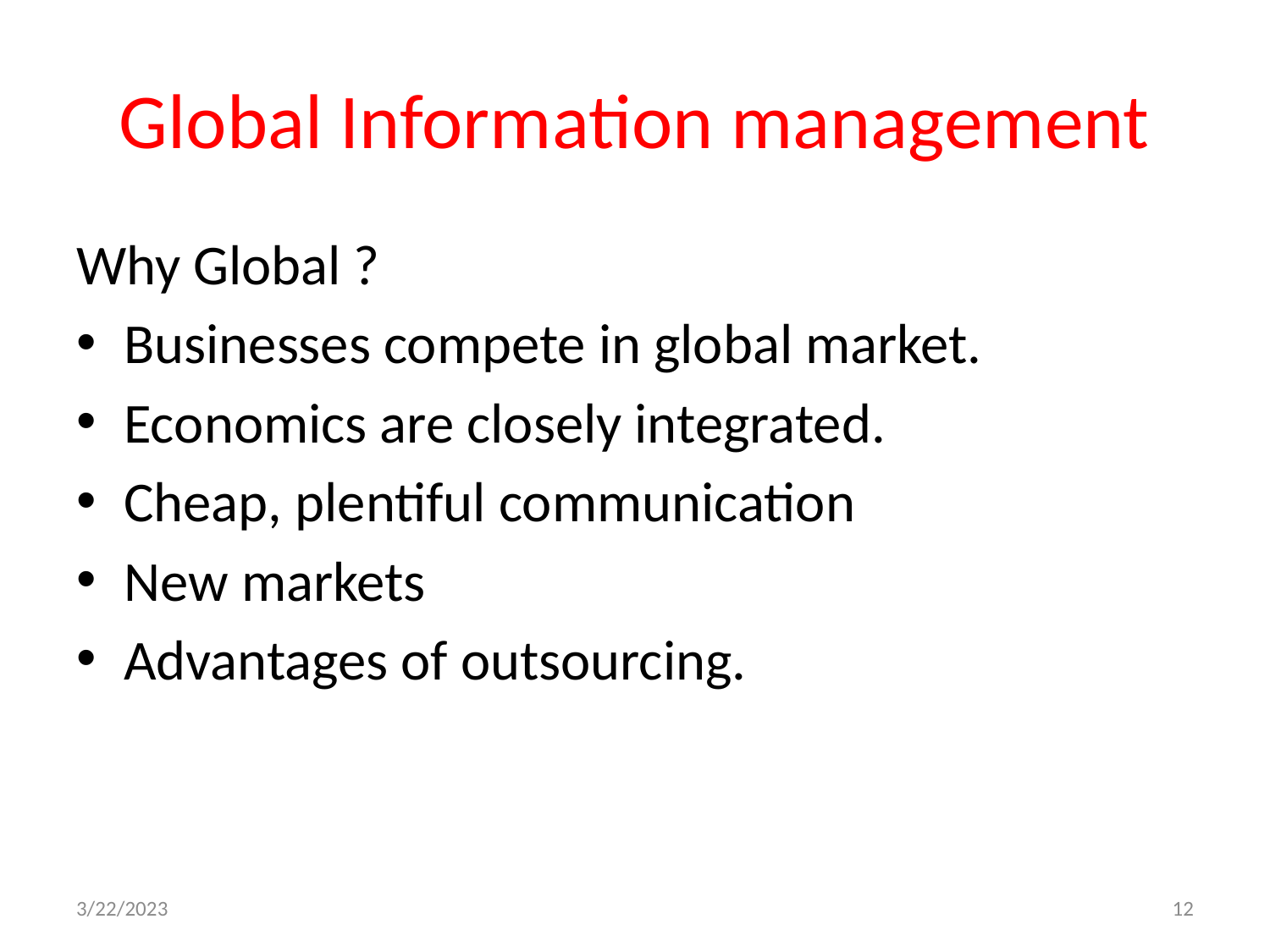

# Global Information management
Why Global ?
Businesses compete in global market.
Economics are closely integrated.
Cheap, plentiful communication
New markets
Advantages of outsourcing.
3/22/2023
12